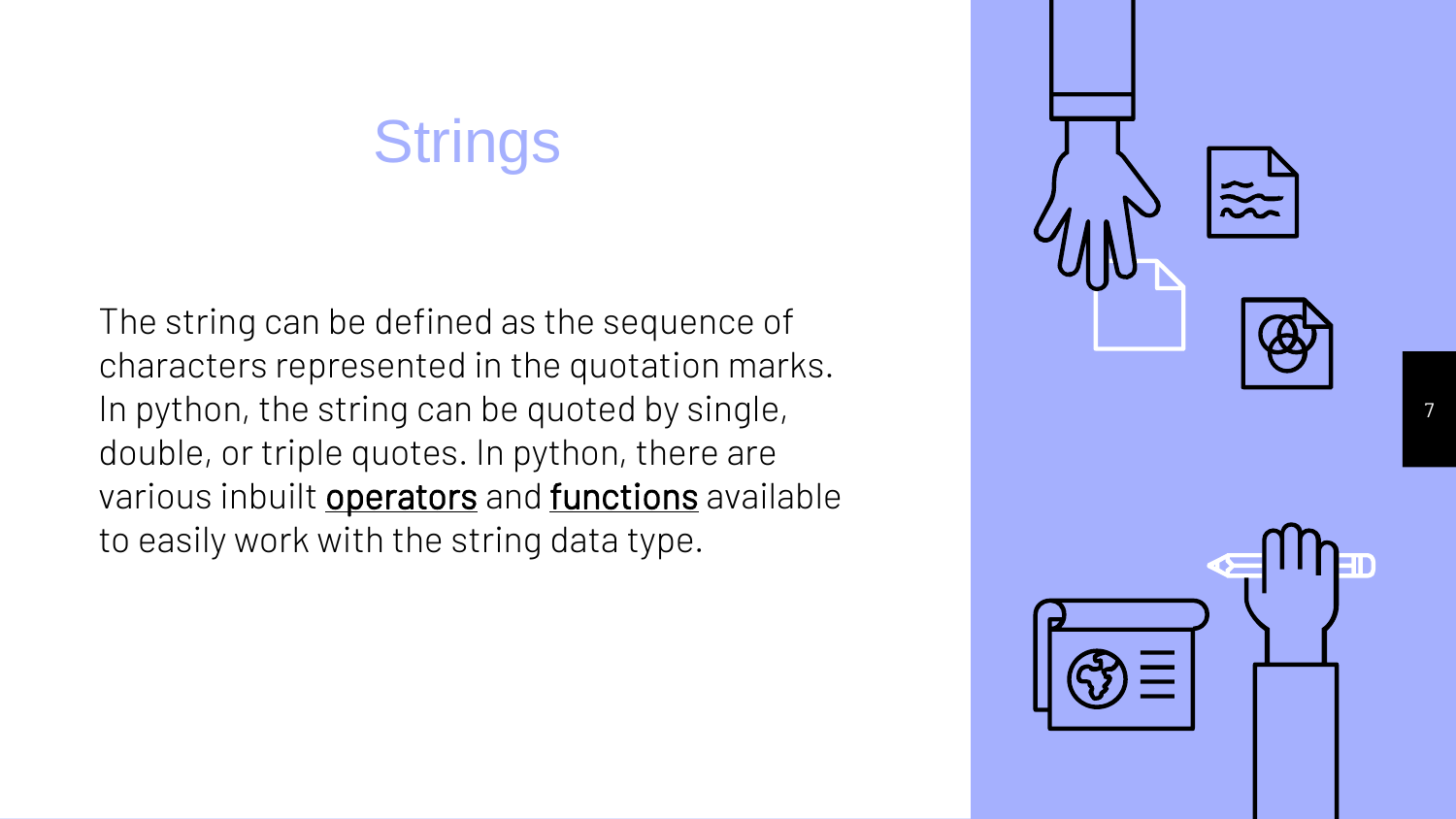

# Strings
The string can be defined as the sequence of characters represented in the quotation marks. In python, the string can be quoted by single, double, or triple quotes. In python, there are various inbuilt operators and functions available to easily work with the string data type.
7